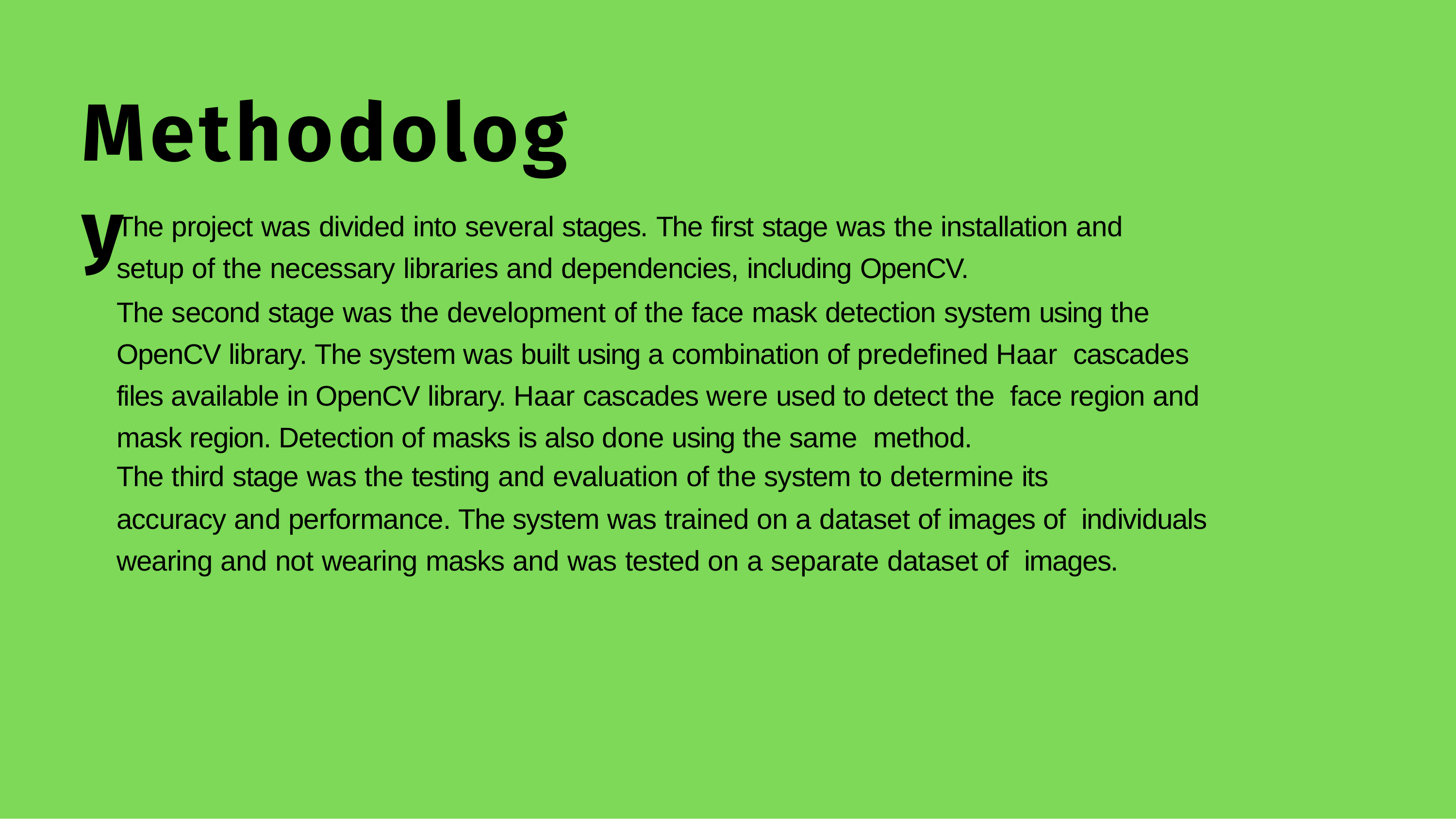

# Methodology
The project was divided into several stages. The first stage was the installation and  setup of the necessary libraries and dependencies, including OpenCV.
The second stage was the development of the face mask detection system using the  OpenCV library. The system was built using a combination of predefined Haar  cascades files available in OpenCV library. Haar cascades were used to detect the  face region and mask region. Detection of masks is also done using the same  method.
The third stage was the testing and evaluation of the system to determine its
accuracy and performance. The system was trained on a dataset of images of  individuals wearing and not wearing masks and was tested on a separate dataset of  images.